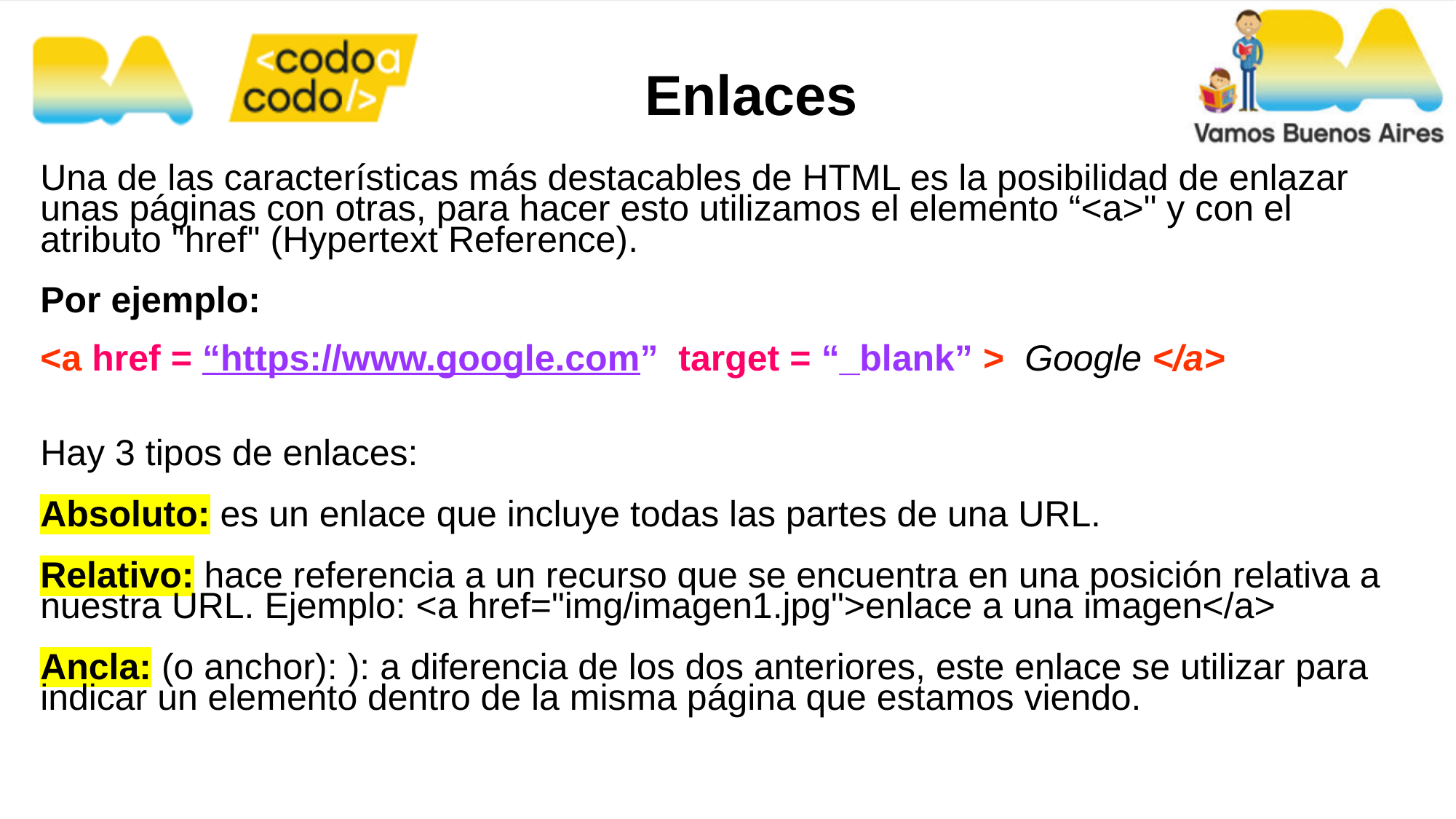

Enlaces
Una de las características más destacables de HTML es la posibilidad de enlazar unas páginas con otras, para hacer esto utilizamos el elemento “<a>" y con el atributo "href" (Hypertext Reference).

Por ejemplo:

Hay 3 tipos de enlaces:

Absoluto: es un enlace que incluye todas las partes de una URL.

Relativo: hace referencia a un recurso que se encuentra en una posición relativa a nuestra URL. Ejemplo: <a href="img/imagen1.jpg">enlace a una imagen</a>

Ancla: (o anchor): ): a diferencia de los dos anteriores, este enlace se utilizar para indicar un elemento dentro de la misma página que estamos viendo.

<a href = “https://www.google.com”  target = “_blank” >  Google </a>